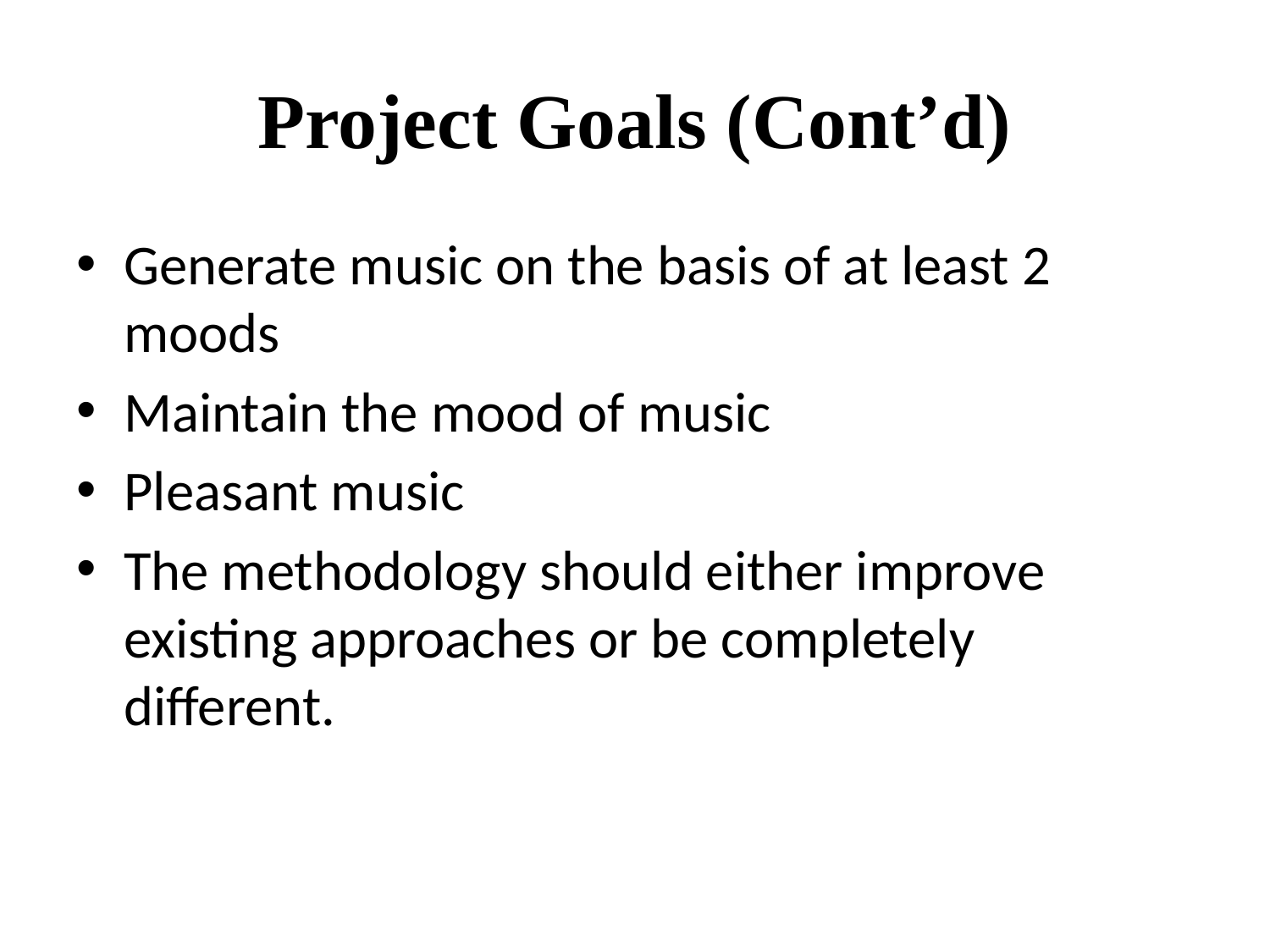

# Project Goals (Cont’d)
Generate music on the basis of at least 2 moods
Maintain the mood of music
Pleasant music
The methodology should either improve existing approaches or be completely different.